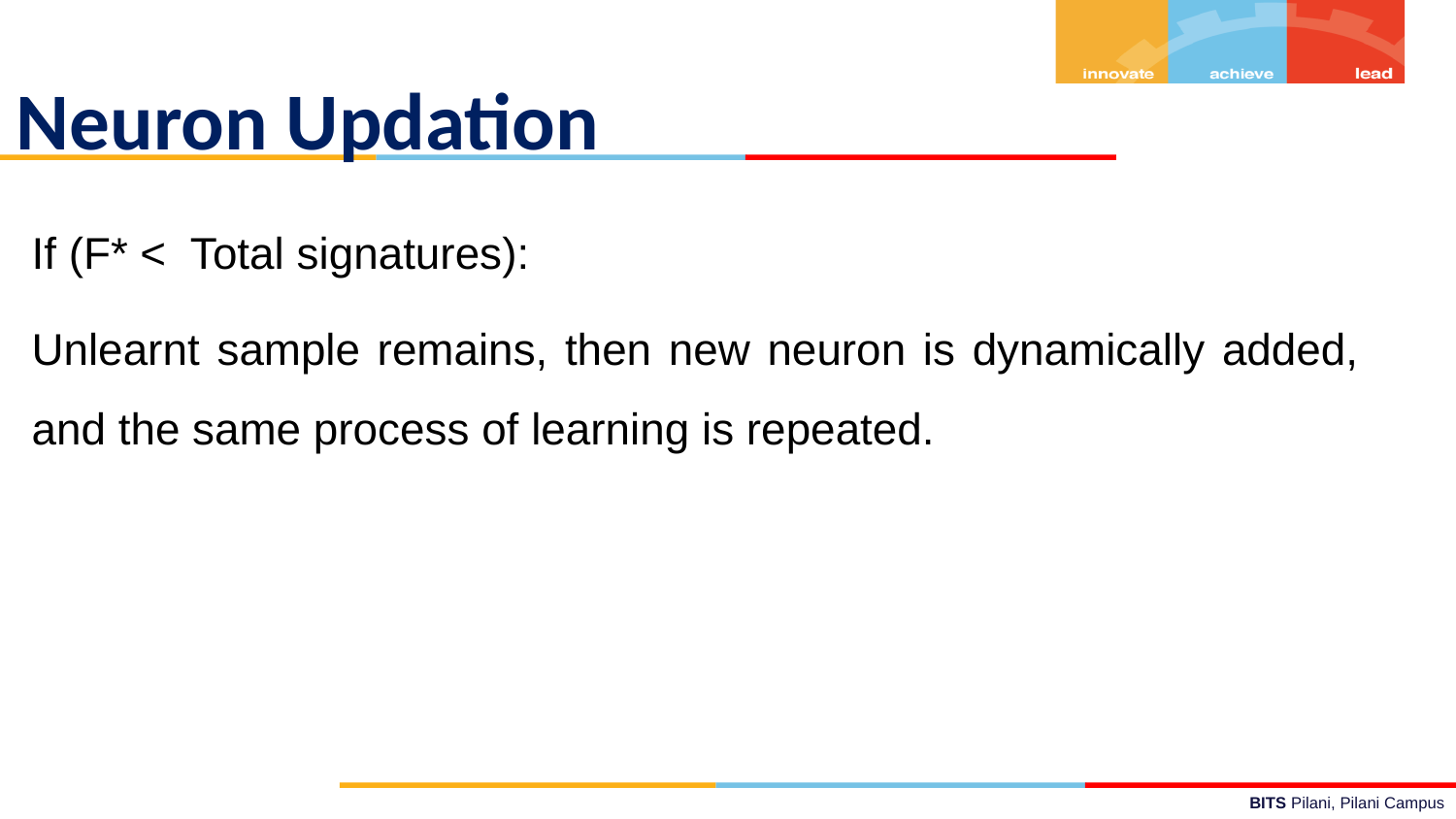

# Neuron Updation
If (F* <  Total signatures):
Unlearnt sample remains, then new neuron is dynamically added, and the same process of learning is repeated.